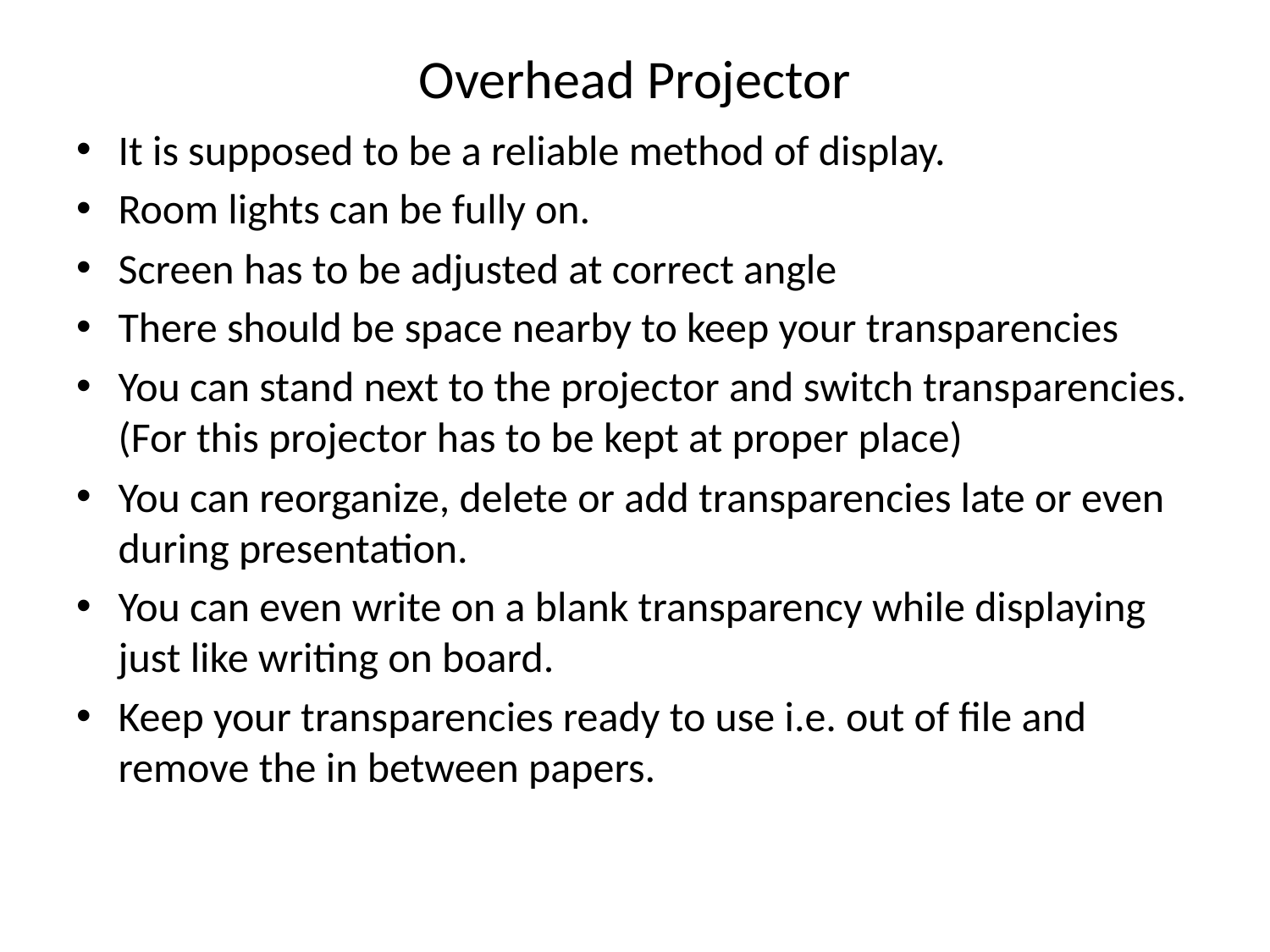

# Overhead Projector
It is supposed to be a reliable method of display.
Room lights can be fully on.
Screen has to be adjusted at correct angle
There should be space nearby to keep your transparencies
You can stand next to the projector and switch transparencies.(For this projector has to be kept at proper place)
You can reorganize, delete or add transparencies late or even during presentation.
You can even write on a blank transparency while displaying just like writing on board.
Keep your transparencies ready to use i.e. out of file and remove the in between papers.